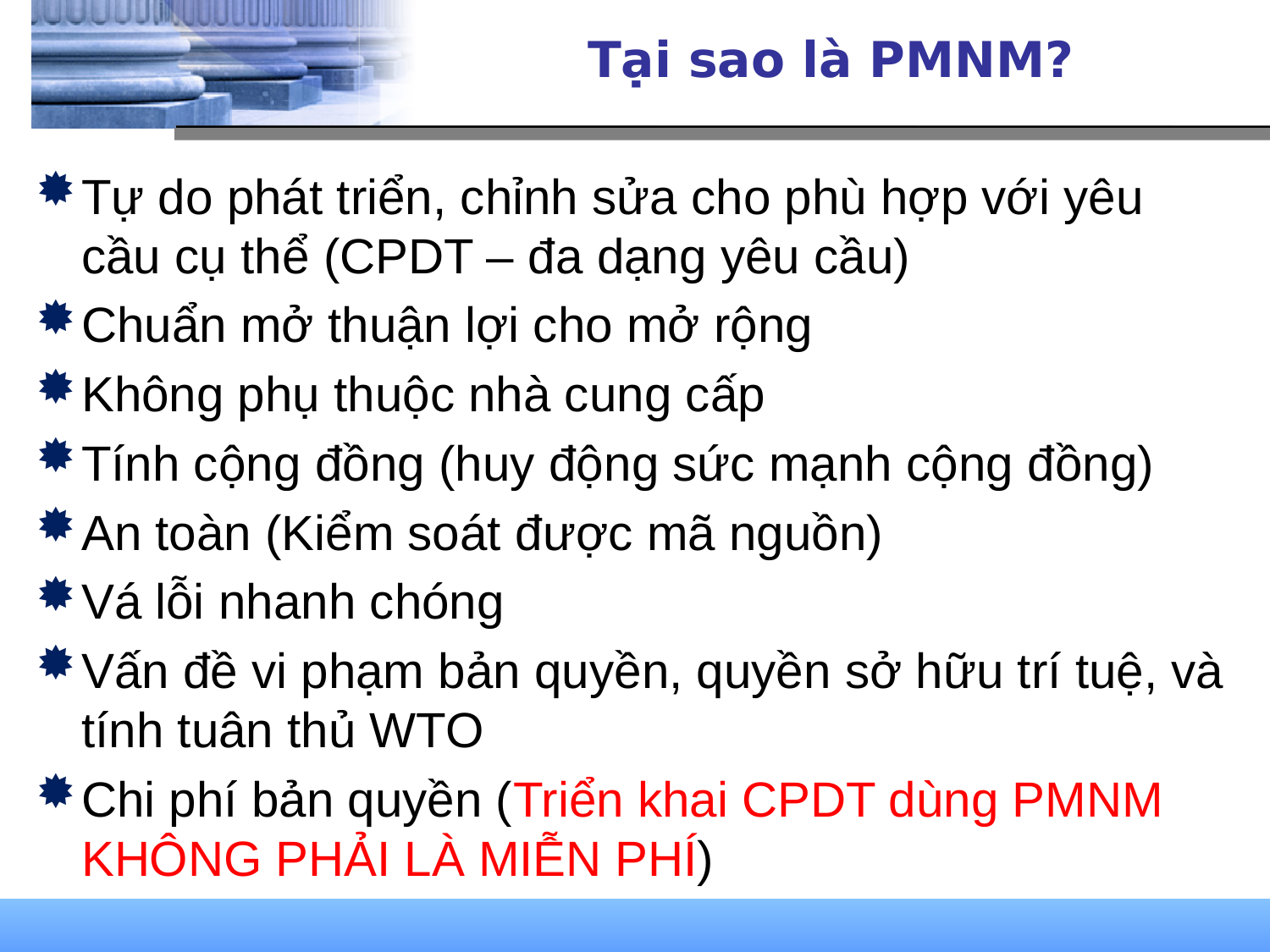

# Tại sao là PMNM?
Tự do phát triển, chỉnh sửa cho phù hợp với yêu cầu cụ thể (CPDT – đa dạng yêu cầu)
Chuẩn mở thuận lợi cho mở rộng
Không phụ thuộc nhà cung cấp
Tính cộng đồng (huy động sức mạnh cộng đồng)
An toàn (Kiểm soát được mã nguồn)
Vá lỗi nhanh chóng
Vấn đề vi phạm bản quyền, quyền sở hữu trí tuệ, và tính tuân thủ WTO
Chi phí bản quyền (Triển khai CPDT dùng PMNM KHÔNG PHẢI LÀ MIỄN PHÍ)